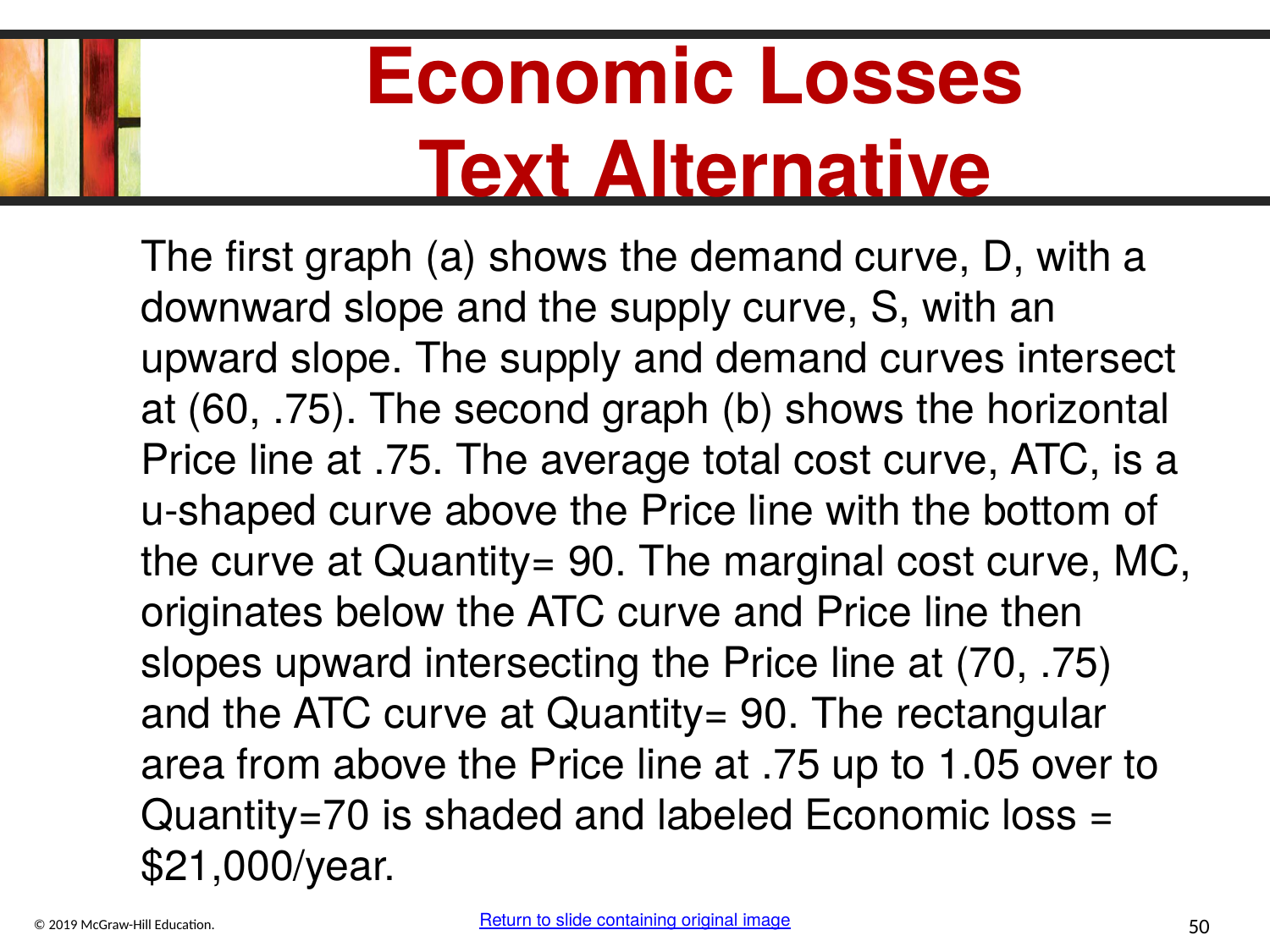

# Economic Losses Text Alternative
The first graph (a) shows the demand curve, D, with a downward slope and the supply curve, S, with an upward slope. The supply and demand curves intersect at (60, .75). The second graph (b) shows the horizontal Price line at .75. The average total cost curve, ATC, is a u-shaped curve above the Price line with the bottom of the curve at Quantity= 90. The marginal cost curve, MC, originates below the ATC curve and Price line then slopes upward intersecting the Price line at (70, .75) and the ATC curve at Quantity= 90. The rectangular area from above the Price line at .75 up to 1.05 over to Quantity=70 is shaded and labeled Economic loss = $21,000/year.
Return to slide containing original image